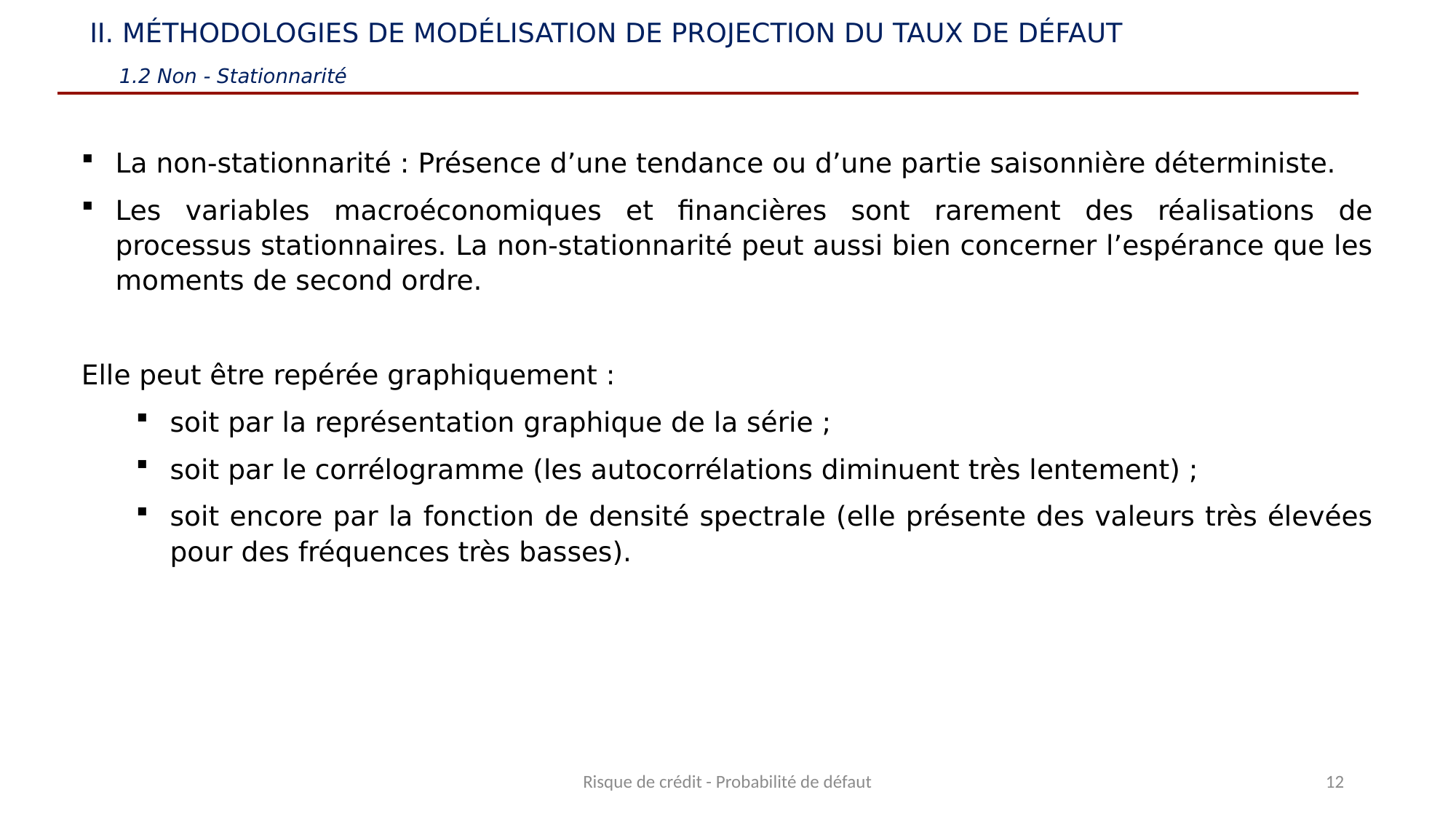

II. Méthodologies de modélisation de projection du taux de défaut
       1.2 Non - Stationnarité
La non-stationnarité : Présence d’une tendance ou d’une partie saisonnière déterministe.
Les variables macroéconomiques et financières sont rarement des réalisations de processus stationnaires. La non-stationnarité peut aussi bien concerner l’espérance que les moments de second ordre.

Elle peut être repérée graphiquement :
soit par la représentation graphique de la série ;
soit par le corrélogramme (les autocorrélations diminuent très lentement) ;
soit encore par la fonction de densité spectrale (elle présente des valeurs très élevées pour des fréquences très basses).

Risque de crédit - Probabilité de défaut
12